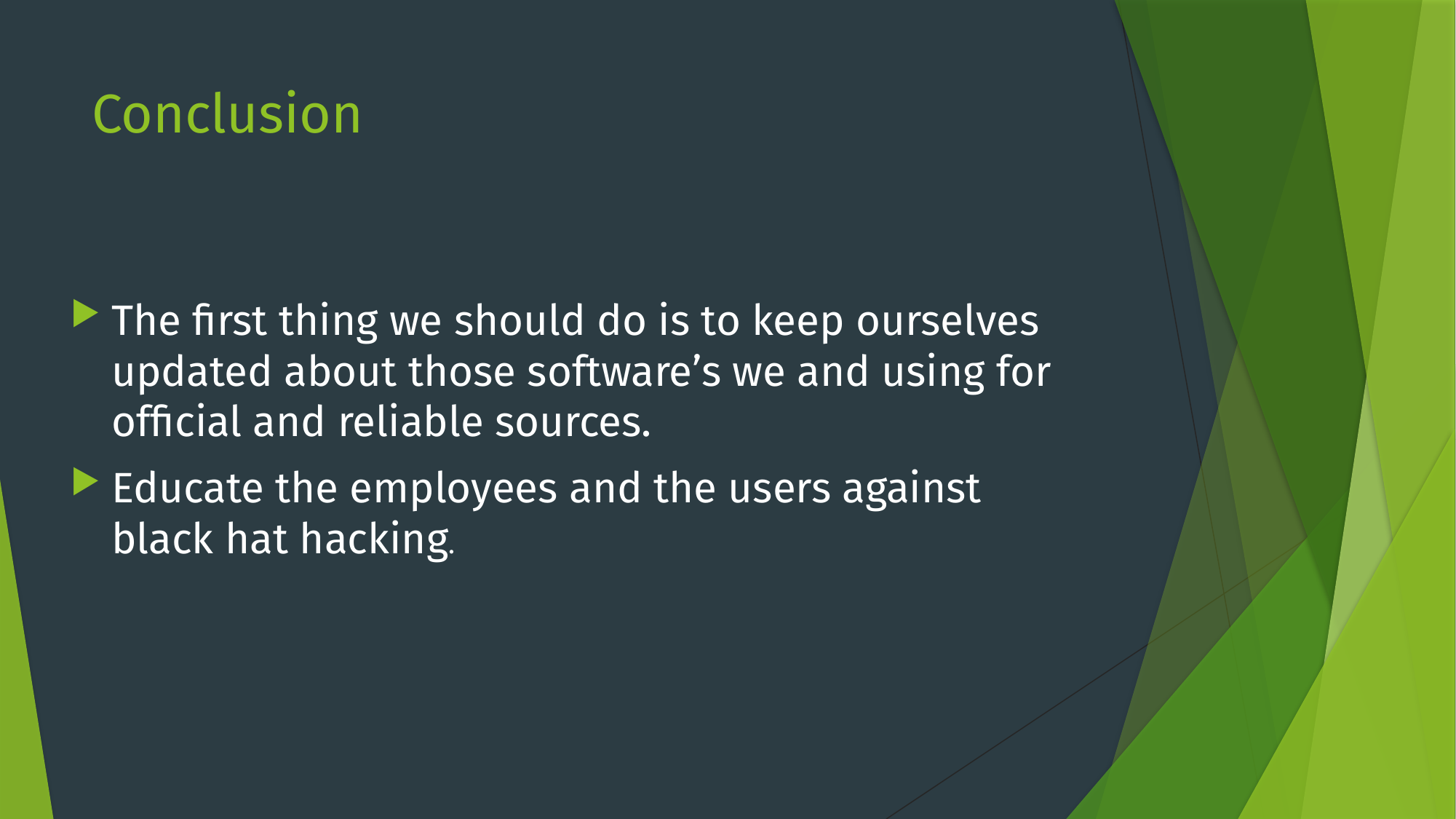

# Conclusion

The first thing we should do is to keep ourselves updated about those software’s we and using for official and reliable sources.
Educate the employees and the users against black hat hacking.